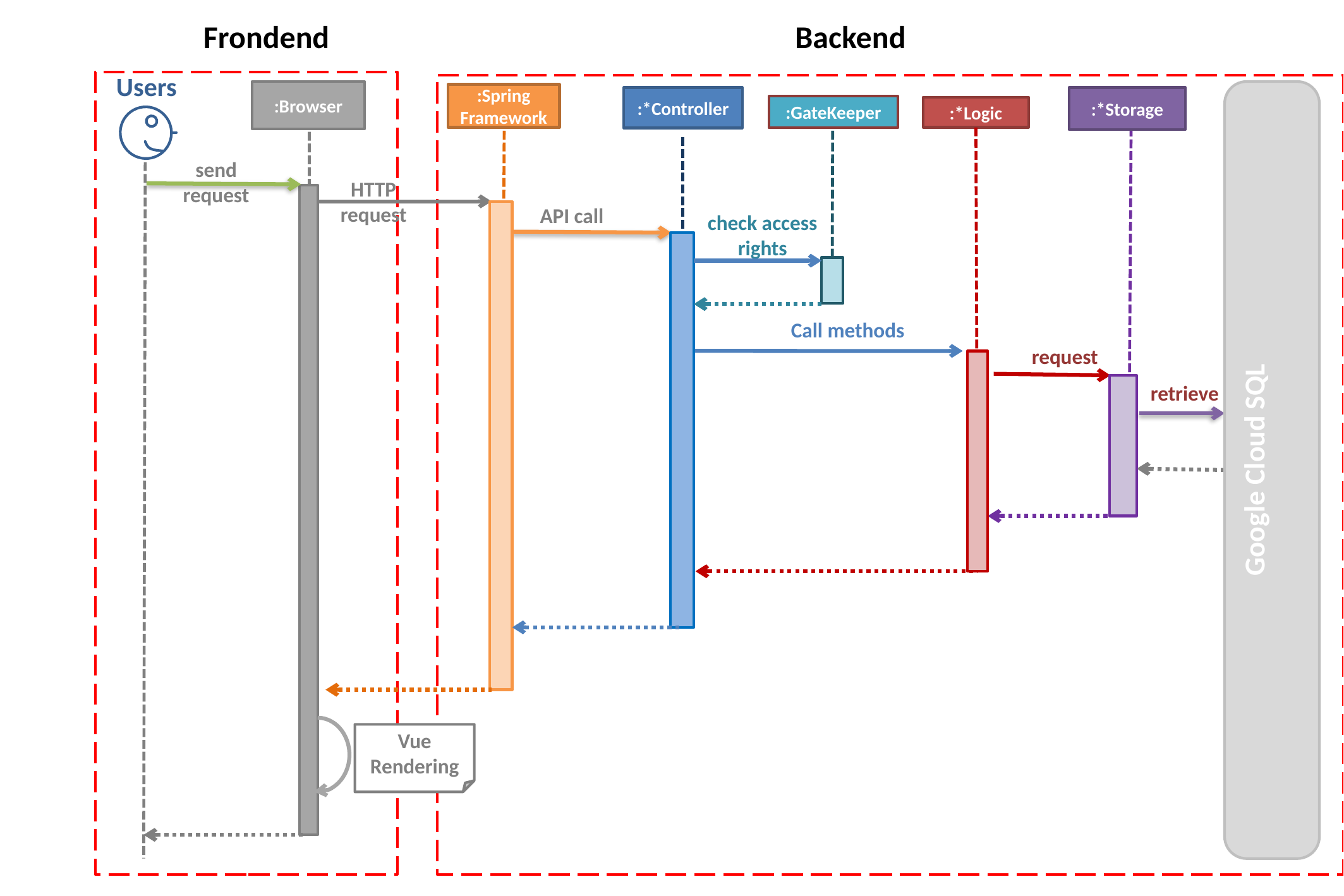

Frondend
Backend
Users

:Browser
Google Cloud SQL
:Spring
Framework
:*Controller
:*Storage
:GateKeeper
:*Logic

send
request
HTTP
request

API call

check access rights

Call methods
request

retrieve

Vue Rendering